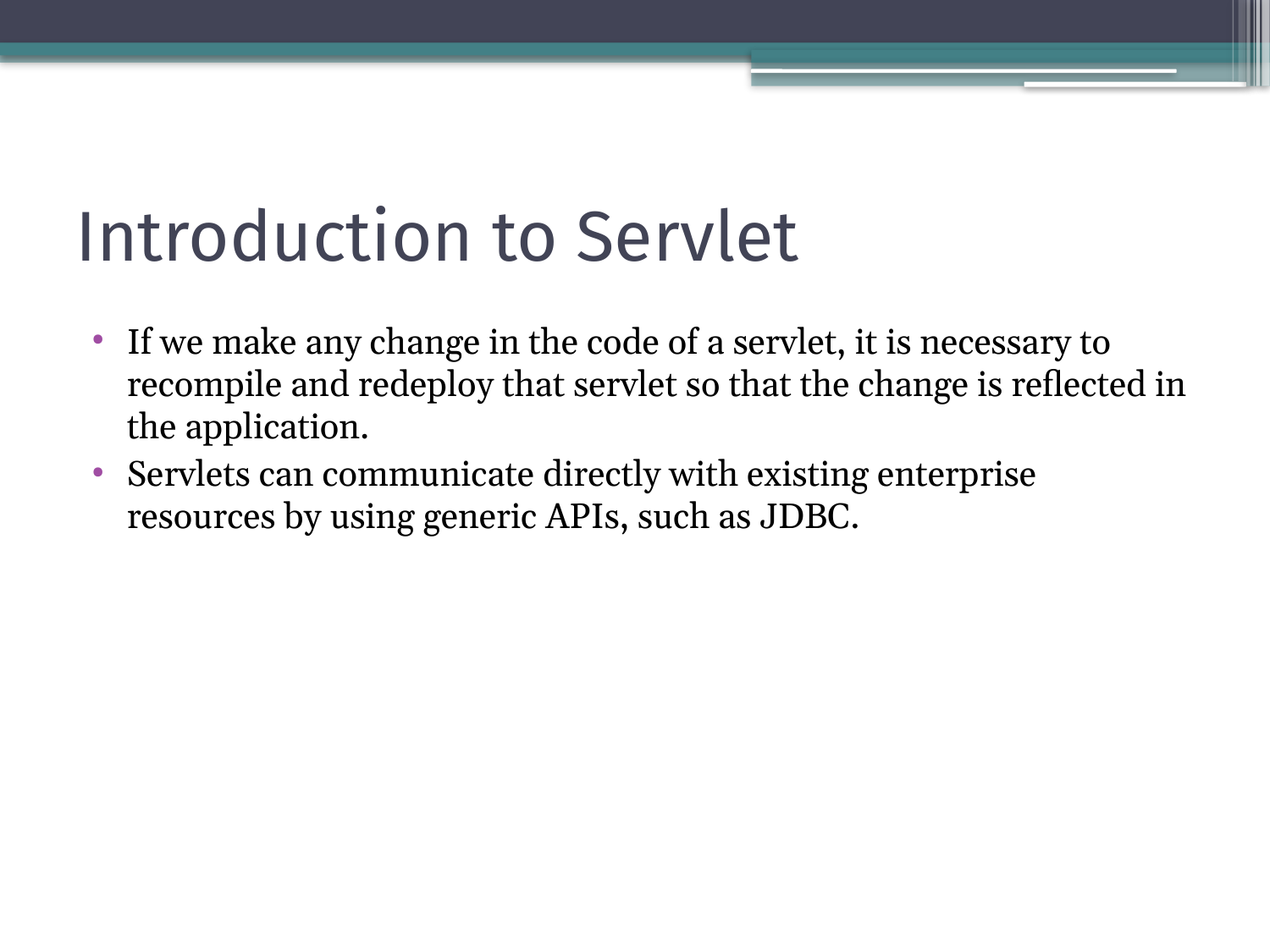

# Introduction to Servlet
If we make any change in the code of a servlet, it is necessary to recompile and redeploy that servlet so that the change is reflected in the application.
Servlets can communicate directly with existing enterprise resources by using generic APIs, such as JDBC.